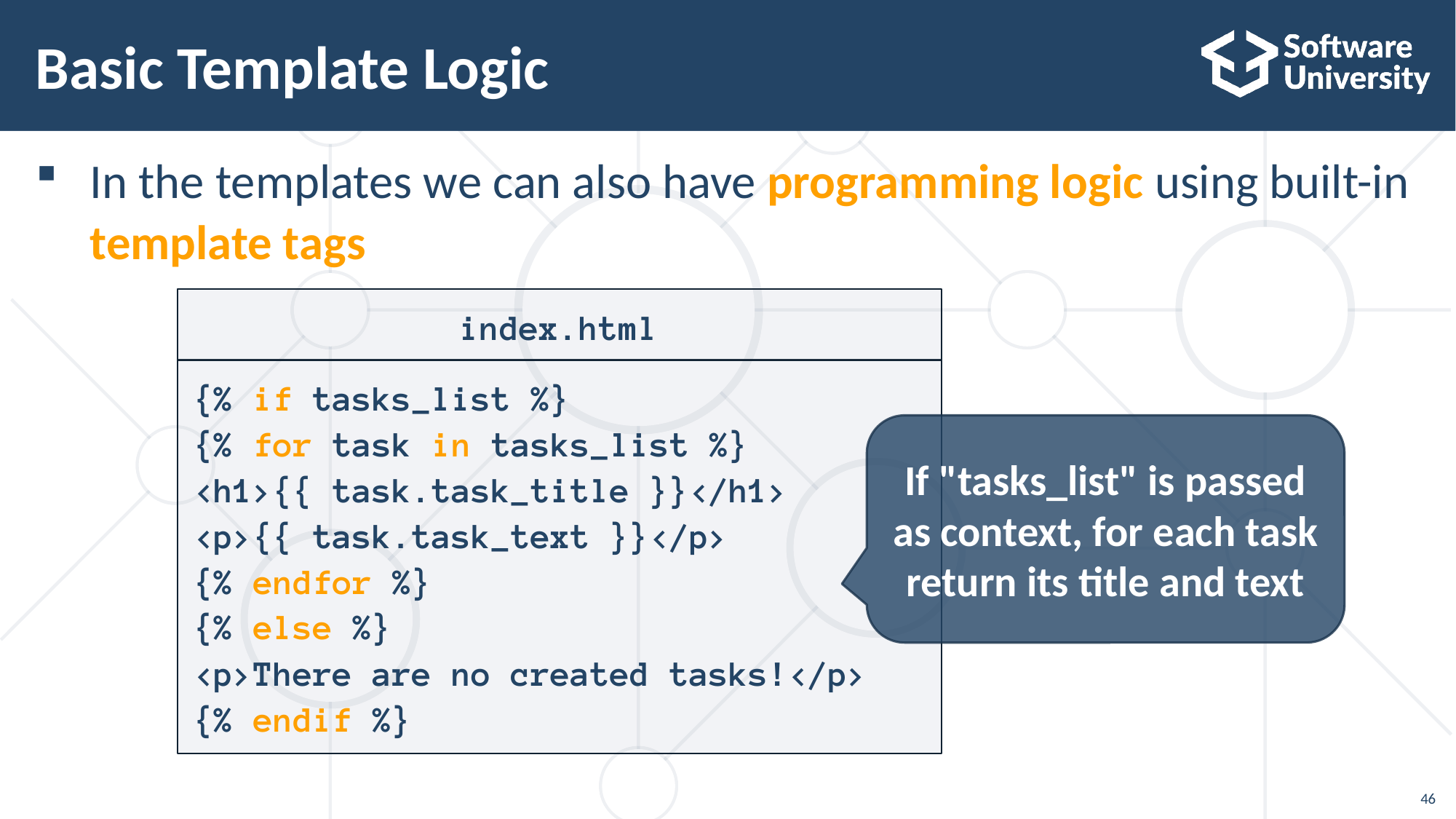

# Basic Template Logic
In the templates we can also have programming logic using built-in template tags
index.html
{% if tasks_list %}
{% for task in tasks_list %}
<h1>{{ task.task_title }}</h1>
<p>{{ task.task_text }}</p>
{% endfor %}
{% else %}
<p>There are no created tasks!</p>
{% endif %}
If "tasks_list" is passed as context, for each task return its title and text
46